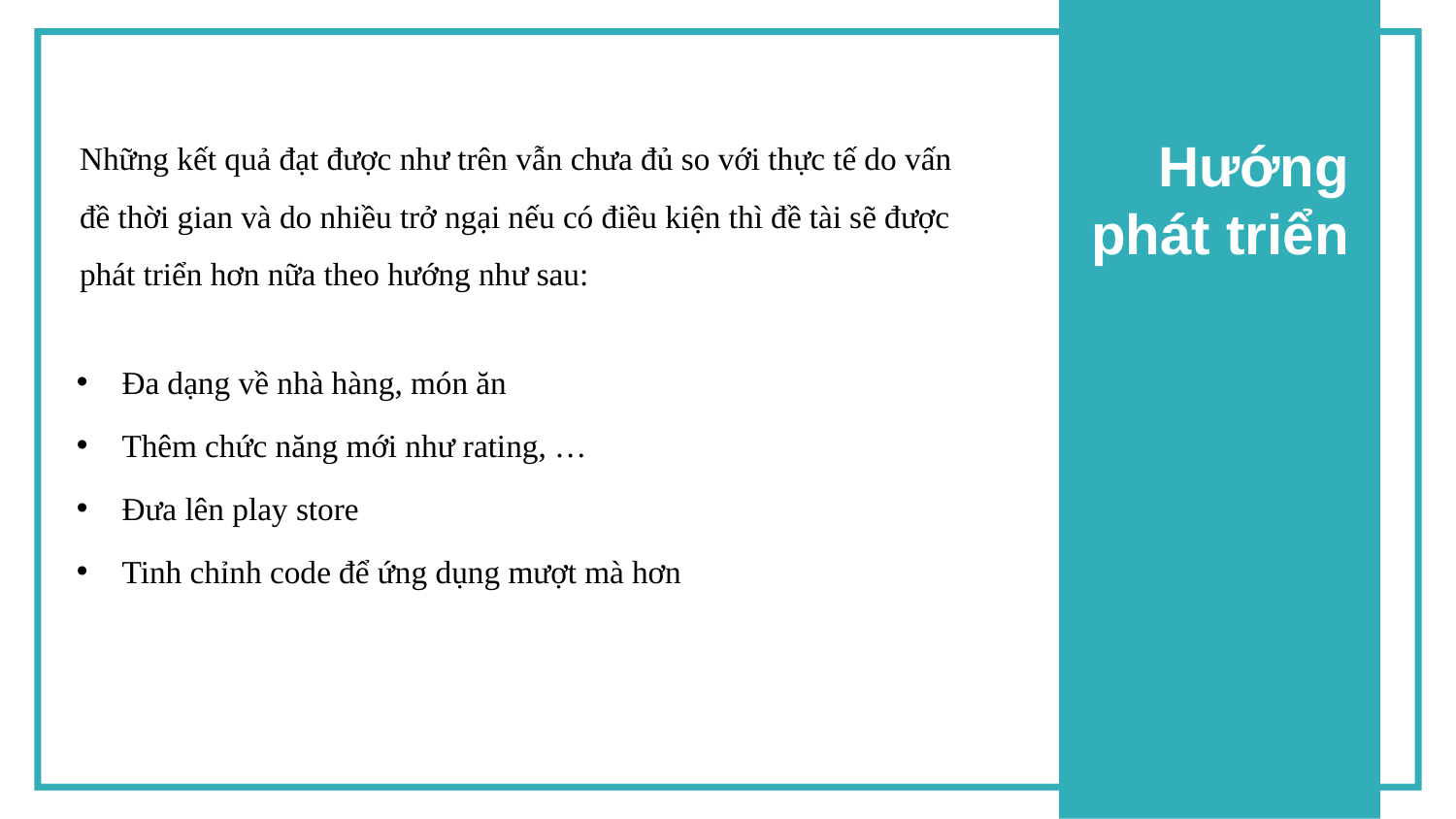

Những kết quả đạt được như trên vẫn chưa đủ so với thực tế do vấn đề thời gian và do nhiều trở ngại nếu có điều kiện thì đề tài sẽ được phát triển hơn nữa theo hướng như sau:
Hướng phát triển
Đa dạng về nhà hàng, món ăn
Thêm chức năng mới như rating, …
Đưa lên play store
Tinh chỉnh code để ứng dụng mượt mà hơn